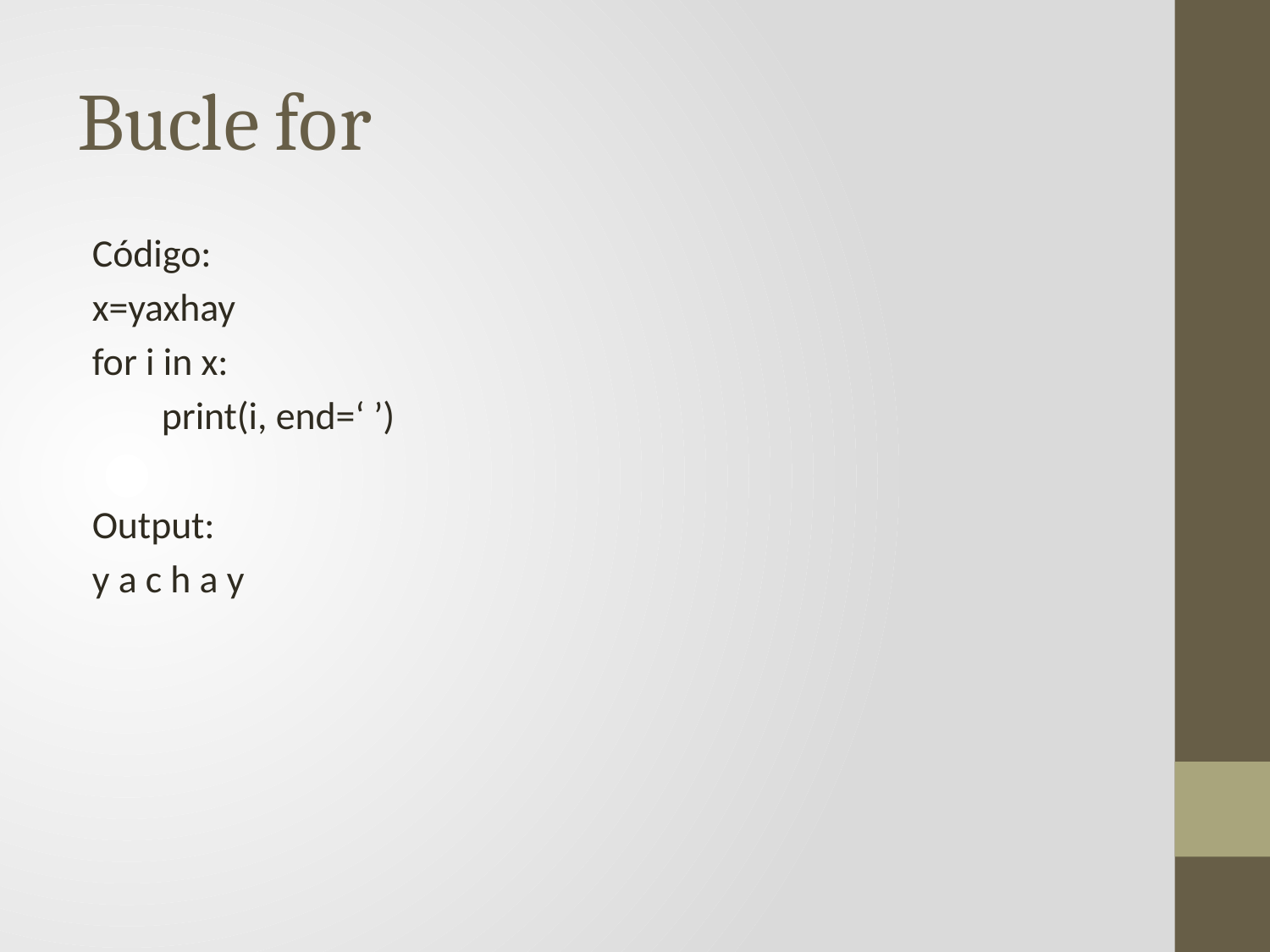

# Bucle for
Código:
x=yaxhay
for i in x:
        print(i, end=‘ ’)

Output:
y a c h a y